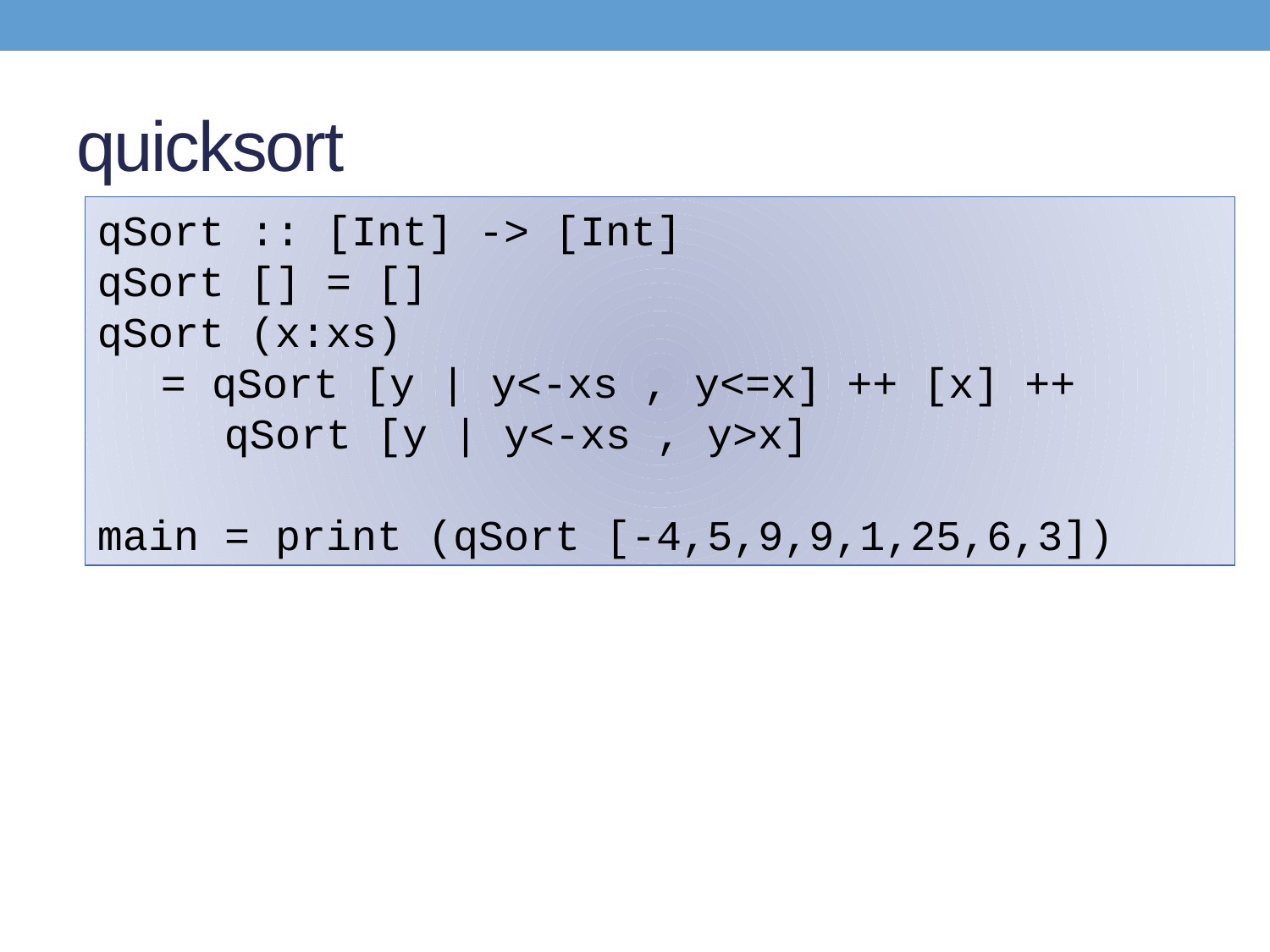

# quicksort
qSort :: [Int] -> [Int]
qSort [] = []
qSort (x:xs)
	= qSort [y | y<-xs , y<=x] ++ [x] ++
		qSort [y | y<-xs , y>x]

main = print (qSort [-4,5,9,9,1,25,6,3])